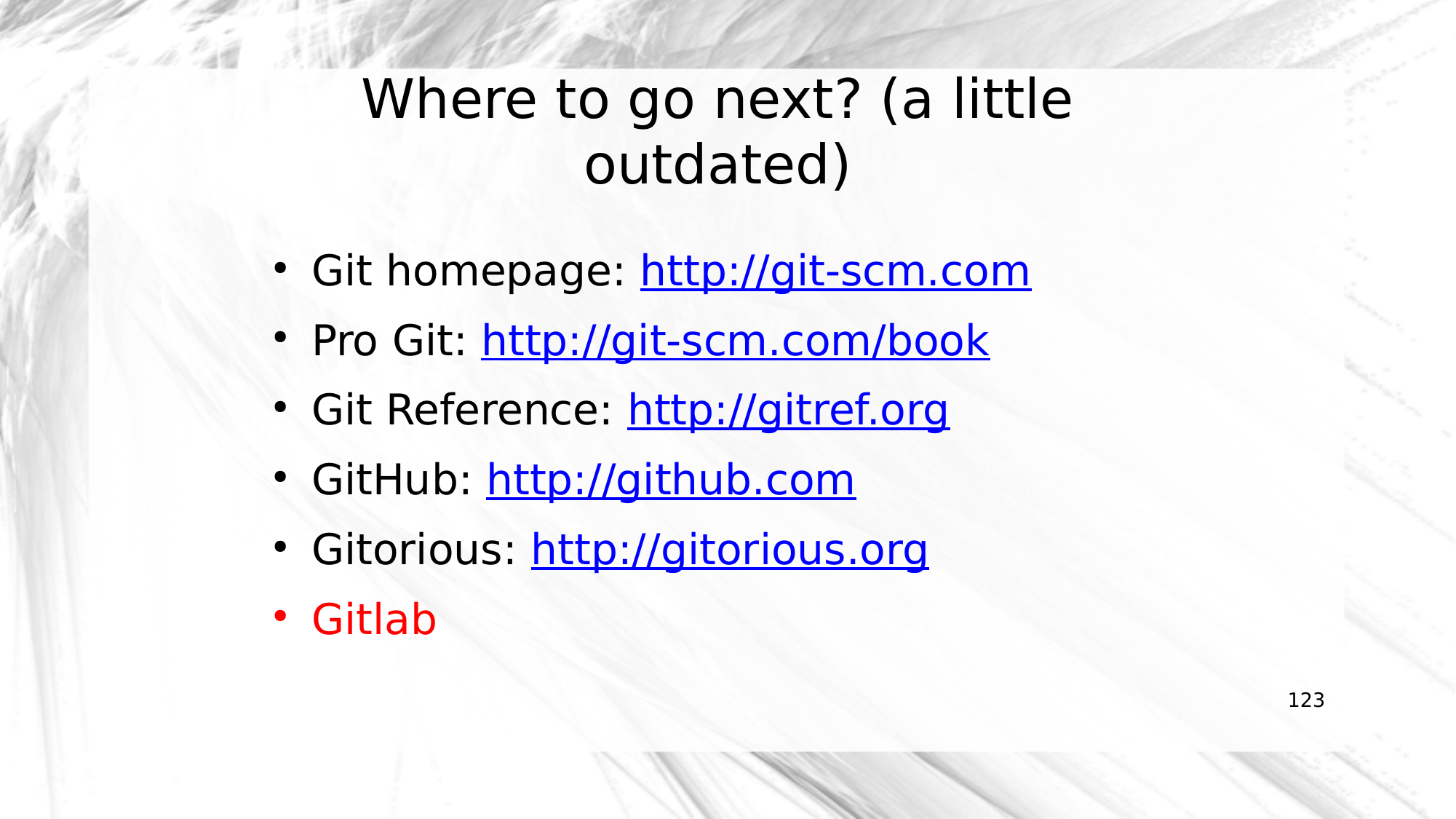

Where to go next? (a little outdated)

Git homepage: http://git-scm.com
Pro Git: http://git-scm.com/book
Git Reference: http://gitref.org
GitHub: http://github.com
Gitorious: http://gitorious.org
Gitlab
123